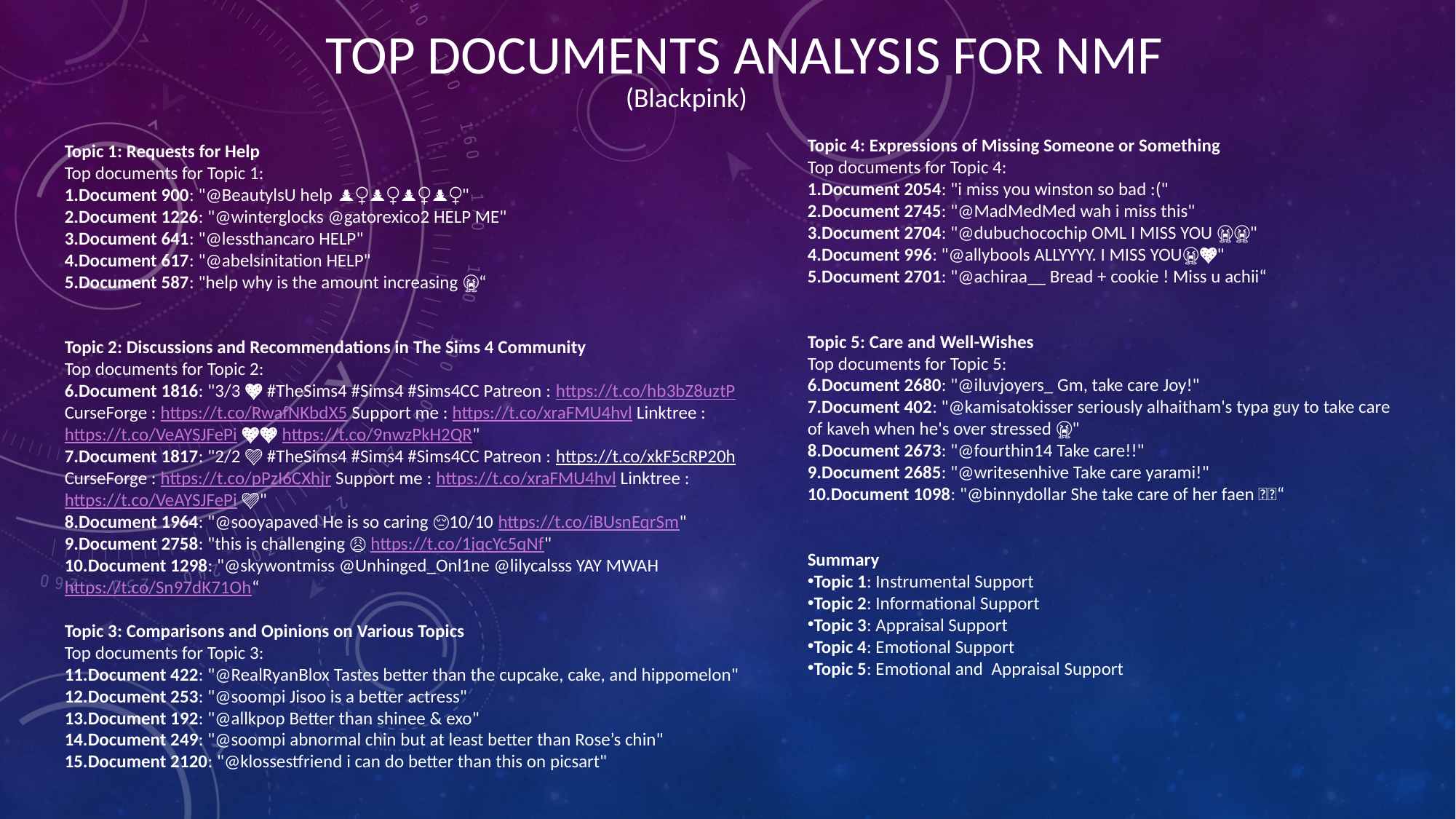

Top Documents Analysis for nmf
(Blackpink)

Topic 1: Requests for Help
Top documents for Topic 1:
Document 900: "@BeautylsU help 🕵️‍♀️🕵️‍♀️🕵️‍♀️🕵️‍♀️"
Document 1226: "@winterglocks @gatorexico2 HELP ME"
Document 641: "@lessthancaro HELP"
Document 617: "@abelsinitation HELP"
Document 587: "help why is the amount increasing 😭“

Topic 2: Discussions and Recommendations in The Sims 4 Community
Top documents for Topic 2:
Document 1816: "3/3 💖 #TheSims4 #Sims4 #Sims4CC Patreon : https://t.co/hb3bZ8uztP CurseForge : https://t.co/RwafNKbdX5 Support me : https://t.co/xraFMU4hvl Linktree : https://t.co/VeAYSJFePi 💖💖 https://t.co/9nwzPkH2QR"
Document 1817: "2/2 💜 #TheSims4 #Sims4 #Sims4CC Patreon : https://t.co/xkF5cRP20h CurseForge : https://t.co/pPzI6CXhjr Support me : https://t.co/xraFMU4hvl Linktree : https://t.co/VeAYSJFePi 💜"
Document 1964: "@sooyapaved He is so caring 😔🥺10/10 https://t.co/iBUsnEqrSm"
Document 2758: "this is challenging 😩 https://t.co/1jqcYc5qNf"
Document 1298: "@skywontmiss @Unhinged_Onl1ne @lilycalsss YAY MWAH https://t.co/Sn97dK71Oh“

Topic 3: Comparisons and Opinions on Various Topics
Top documents for Topic 3:
Document 422: "@RealRyanBlox Tastes better than the cupcake, cake, and hippomelon"
Document 253: "@soompi Jisoo is a better actress"
Document 192: "@allkpop Better than shinee & exo"
Document 249: "@soompi abnormal chin but at least better than Rose’s chin"
Document 2120: "@klossestfriend i can do better than this on picsart"

Topic 4: Expressions of Missing Someone or Something
Top documents for Topic 4:
Document 2054: "i miss you winston so bad :("
Document 2745: "@MadMedMed wah i miss this"
Document 2704: "@dubuchocochip OML I MISS YOU 😭😭"
Document 996: "@allybools ALLYYYY. I MISS YOU😭💖"
Document 2701: "@achiraa__ Bread + cookie ! Miss u achii“

Topic 5: Care and Well-Wishes
Top documents for Topic 5:
Document 2680: "@iluvjoyers_ Gm, take care Joy!"
Document 402: "@kamisatokisser seriously alhaitham's typa guy to take care of kaveh when he's over stressed 😭"
Document 2673: "@fourthin14 Take care!!"
Document 2685: "@writesenhive Take care yarami!"
Document 1098: "@binnydollar She take care of her faen 🫠🫠“

Summary
Topic 1: Instrumental Support
Topic 2: Informational Support
Topic 3: Appraisal Support
Topic 4: Emotional Support
Topic 5: Emotional and  Appraisal Support